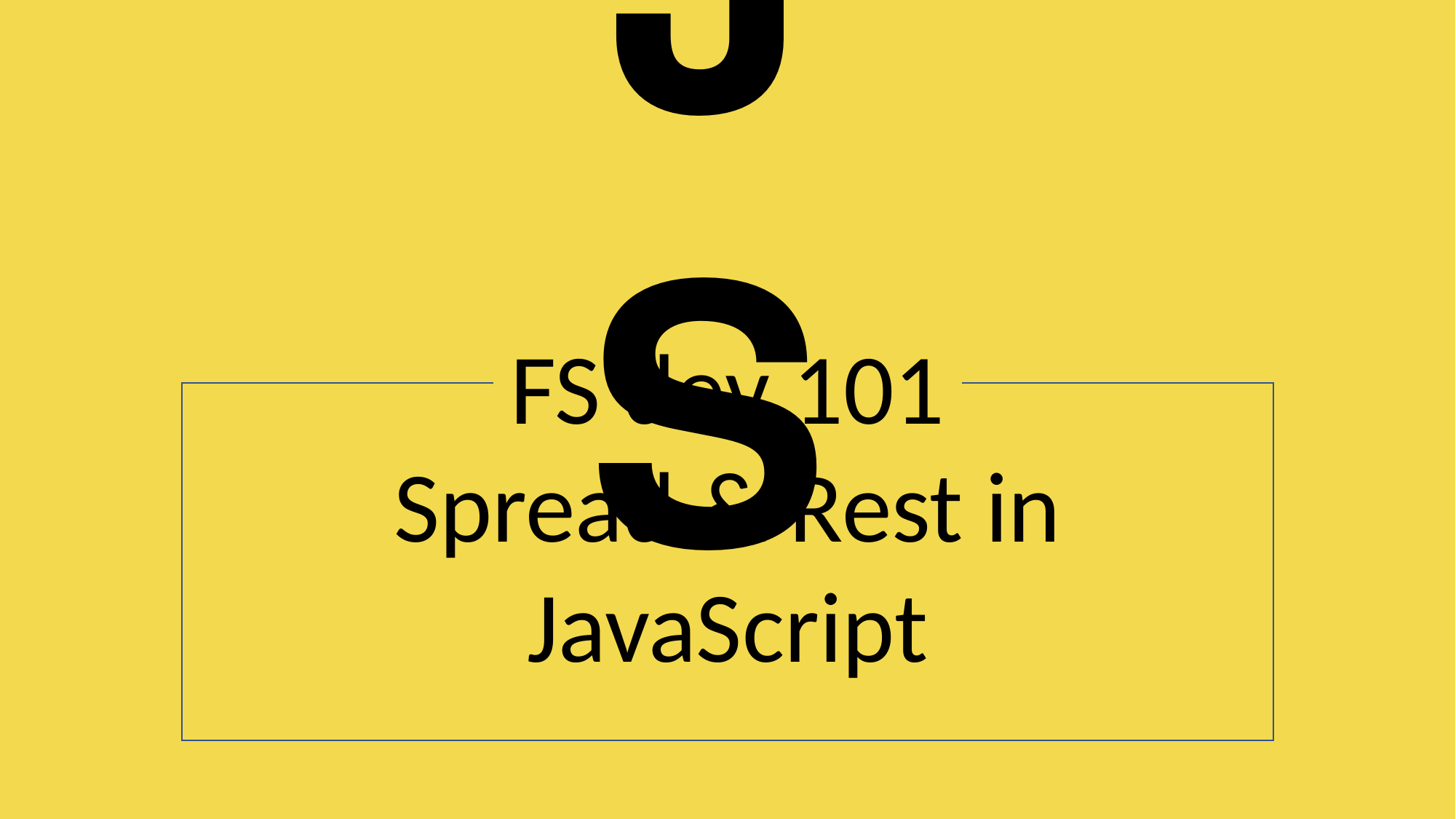

JS

FS dev 101

Spread & Rest in JavaScript